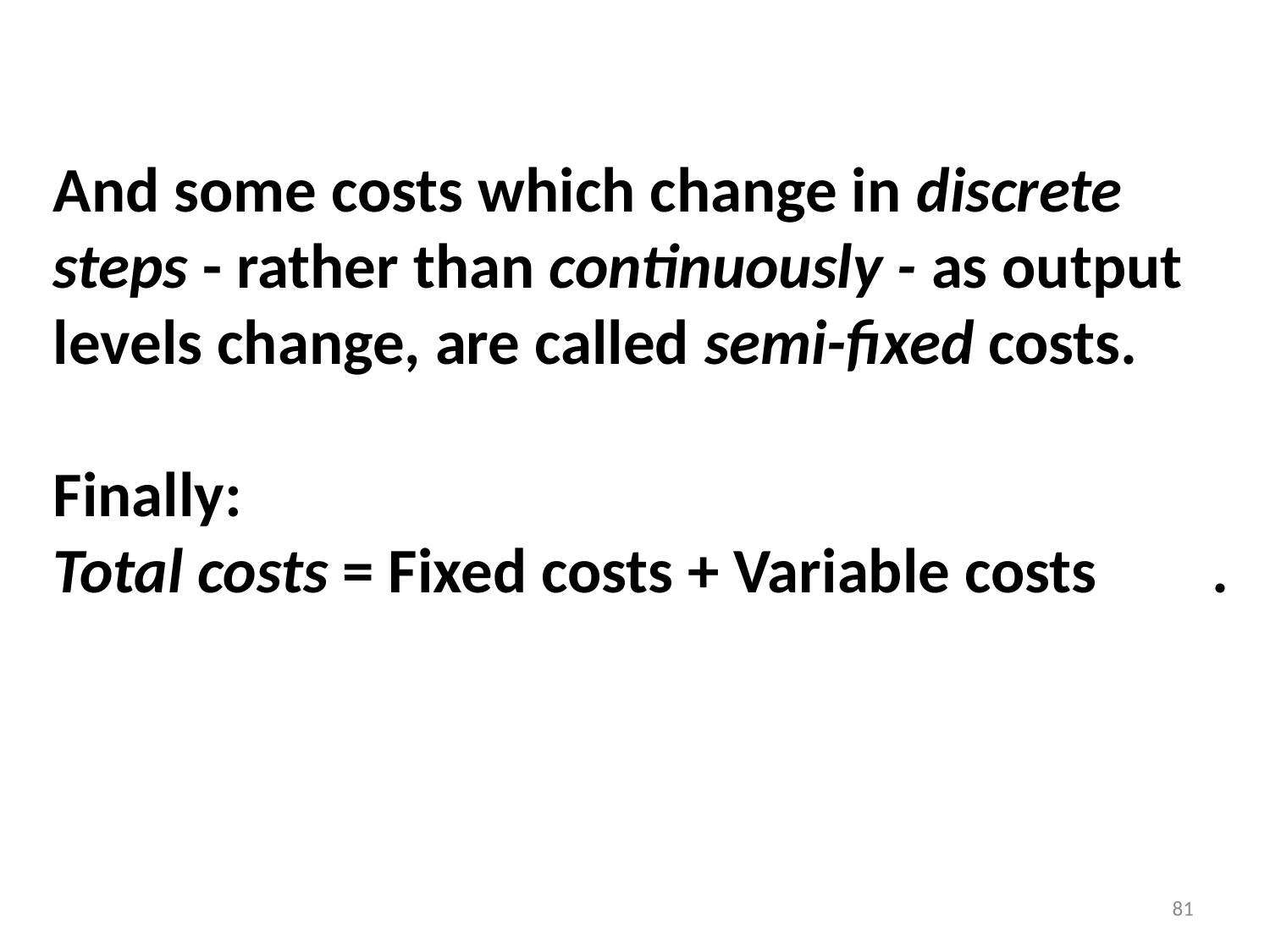

And some costs which change in discrete
steps - rather than continuously - as output
levels change, are called semi-fixed costs.

Finally:
Total costs = Fixed costs + Variable costs        .
81